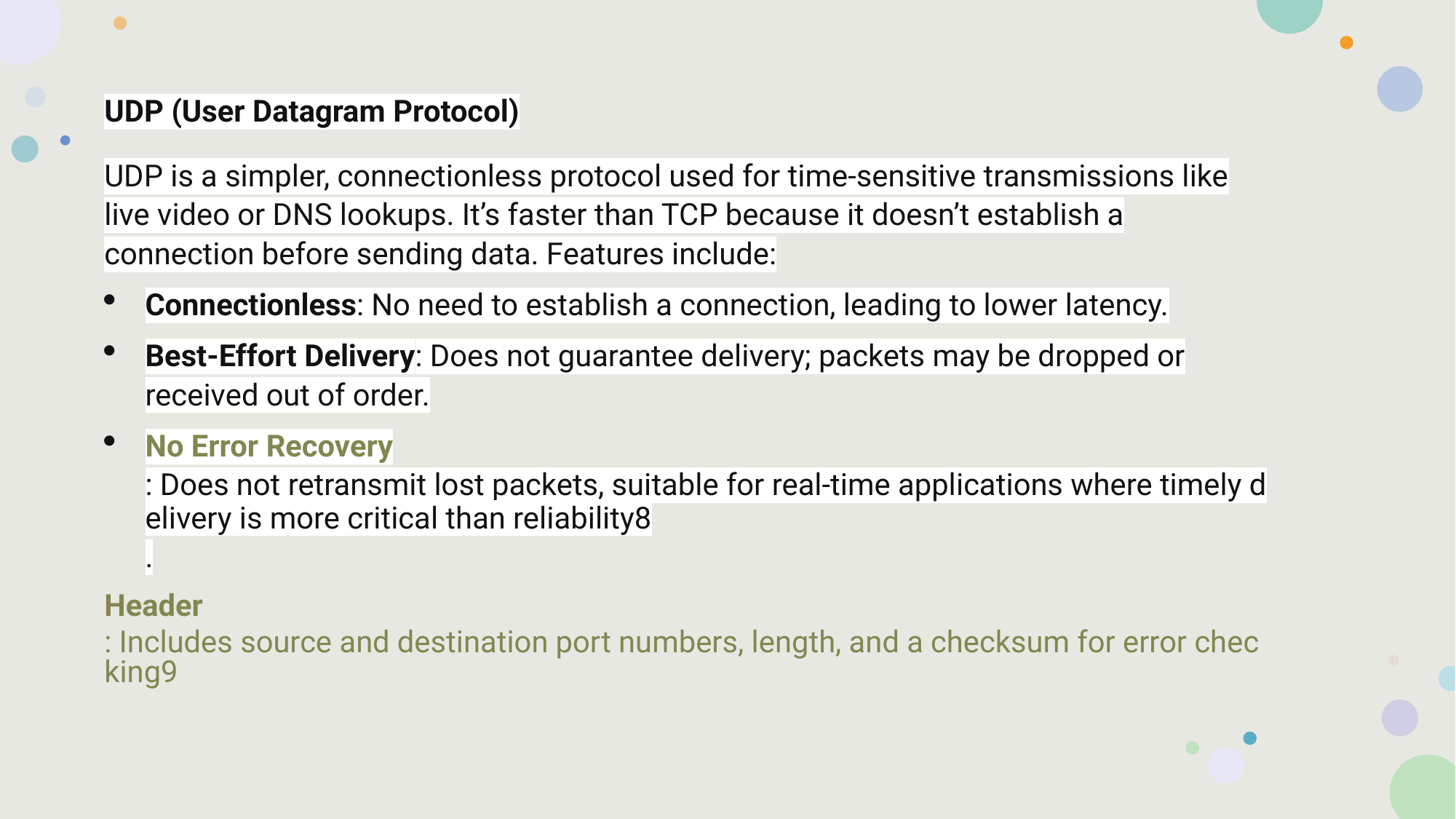

UDP (User Datagram Protocol)
UDP is a simpler, connectionless protocol used for time-sensitive transmissions like live video or DNS lookups. It’s faster than TCP because it doesn’t establish a connection before sending data. Features include:
Connectionless: No need to establish a connection, leading to lower latency.
Best-Effort Delivery: Does not guarantee delivery; packets may be dropped or received out of order.
No Error Recovery: Does not retransmit lost packets, suitable for real-time applications where timely delivery is more critical than reliability8.
Header: Includes source and destination port numbers, length, and a checksum for error checking9